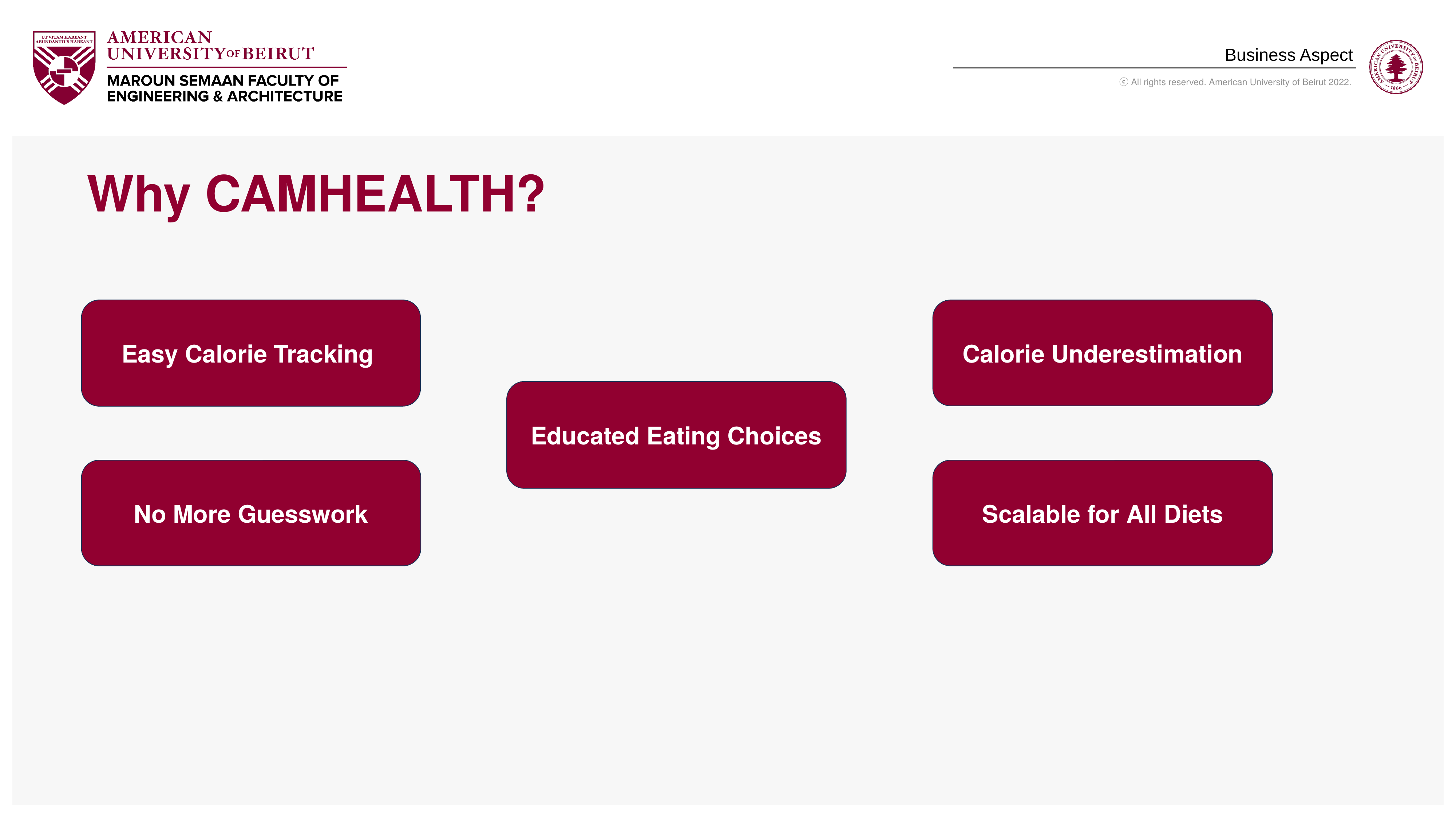

Business Aspect
Why CAMHEALTH?
Easy Calorie Tracking
Calorie Underestimation
Educated Eating Choices
No More Guesswork
Scalable for All Diets